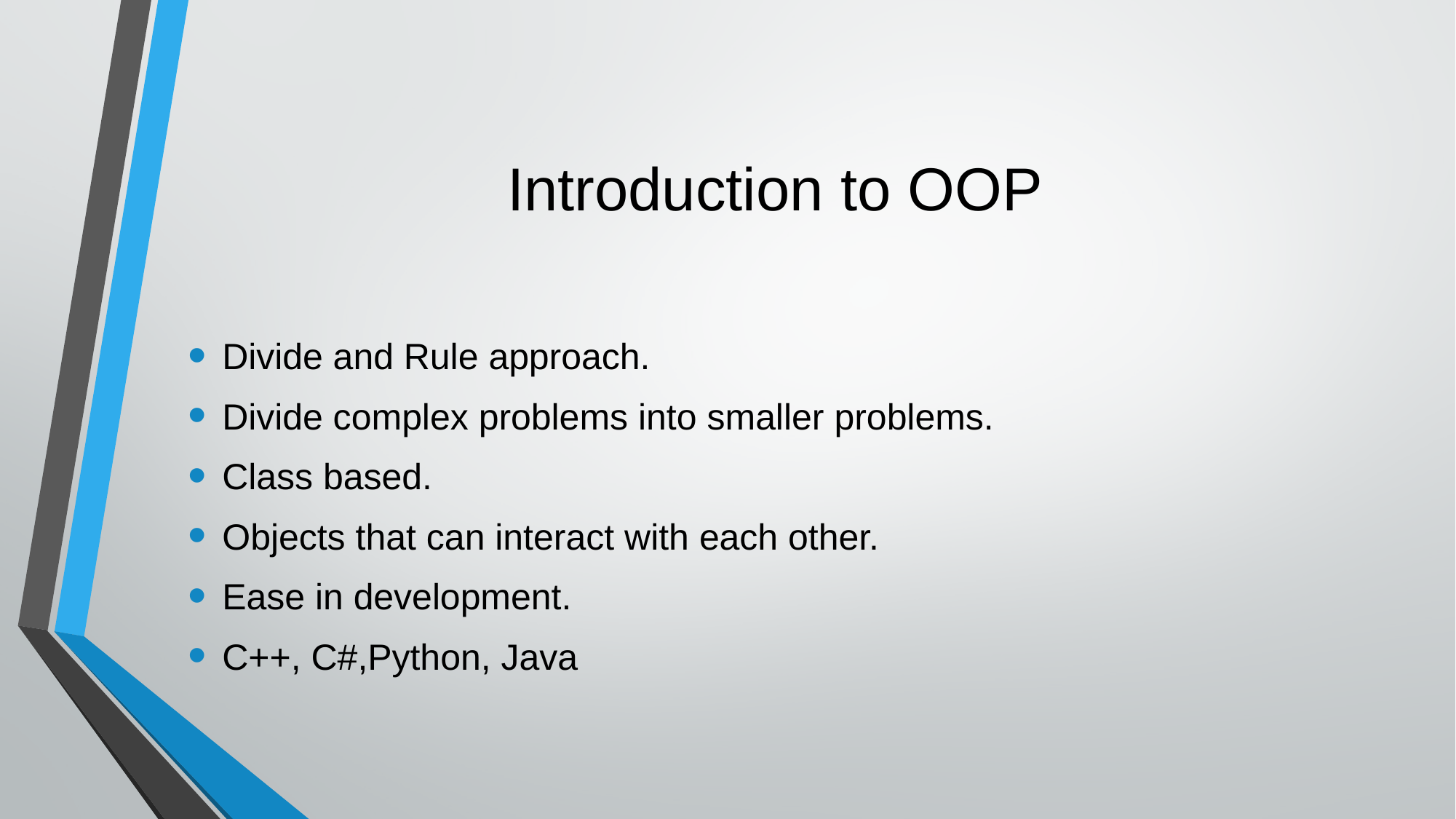

# Introduction to OOP
Divide and Rule approach.
Divide complex problems into smaller problems.
Class based.
Objects that can interact with each other.
Ease in development.
C++, C#,Python, Java